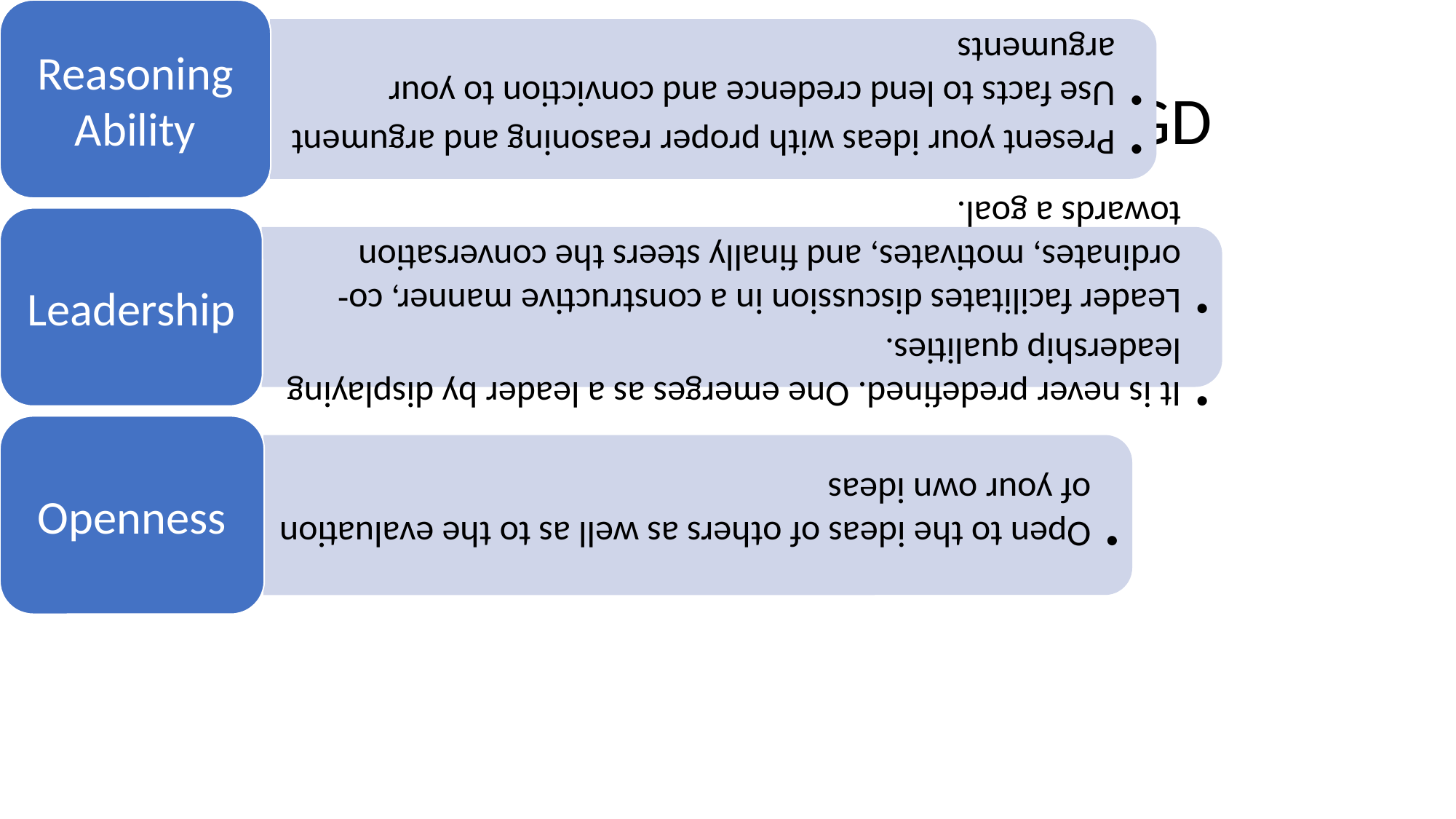

# Personality traits to be evaluated in a GD
Present your ideas with proper reasoning and argument
Use facts to lend credence and conviction to your arguments
Reasoning Ability
It is never predefined. One emerges as a leader by displaying leadership qualities.
Leader facilitates discussion in a constructive manner, co-ordinates, motivates, and finally steers the conversation towards a goal.
Leadership
Open to the ideas of others as well as to the evaluation of your own ideas
Openness